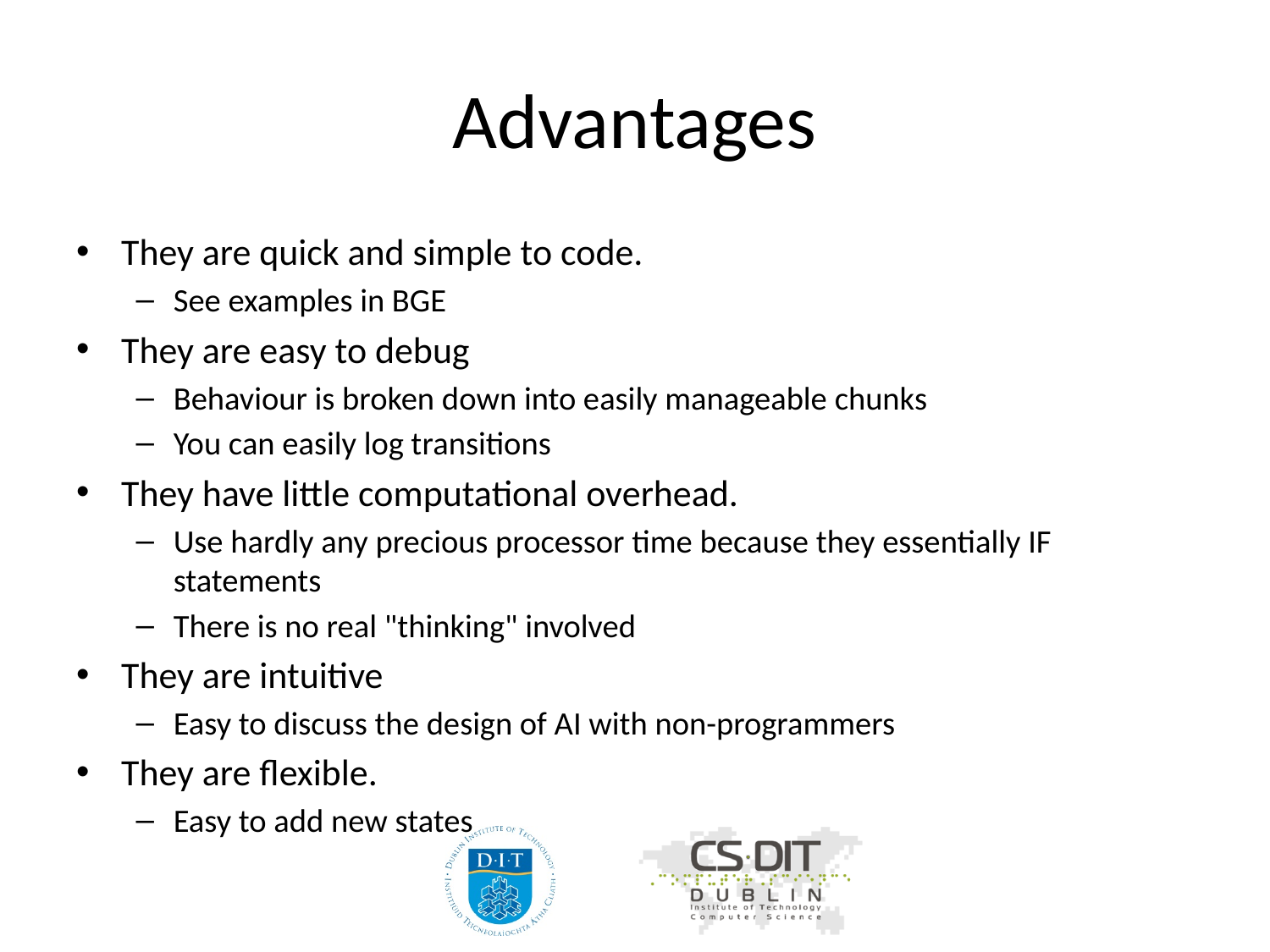

# Advantages
They are quick and simple to code.
See examples in BGE
They are easy to debug
Behaviour is broken down into easily manageable chunks
You can easily log transitions
They have little computational overhead.
Use hardly any precious processor time because they essentially IF statements
There is no real "thinking" involved
They are intuitive
Easy to discuss the design of AI with non-programmers
They are flexible.
Easy to add new states